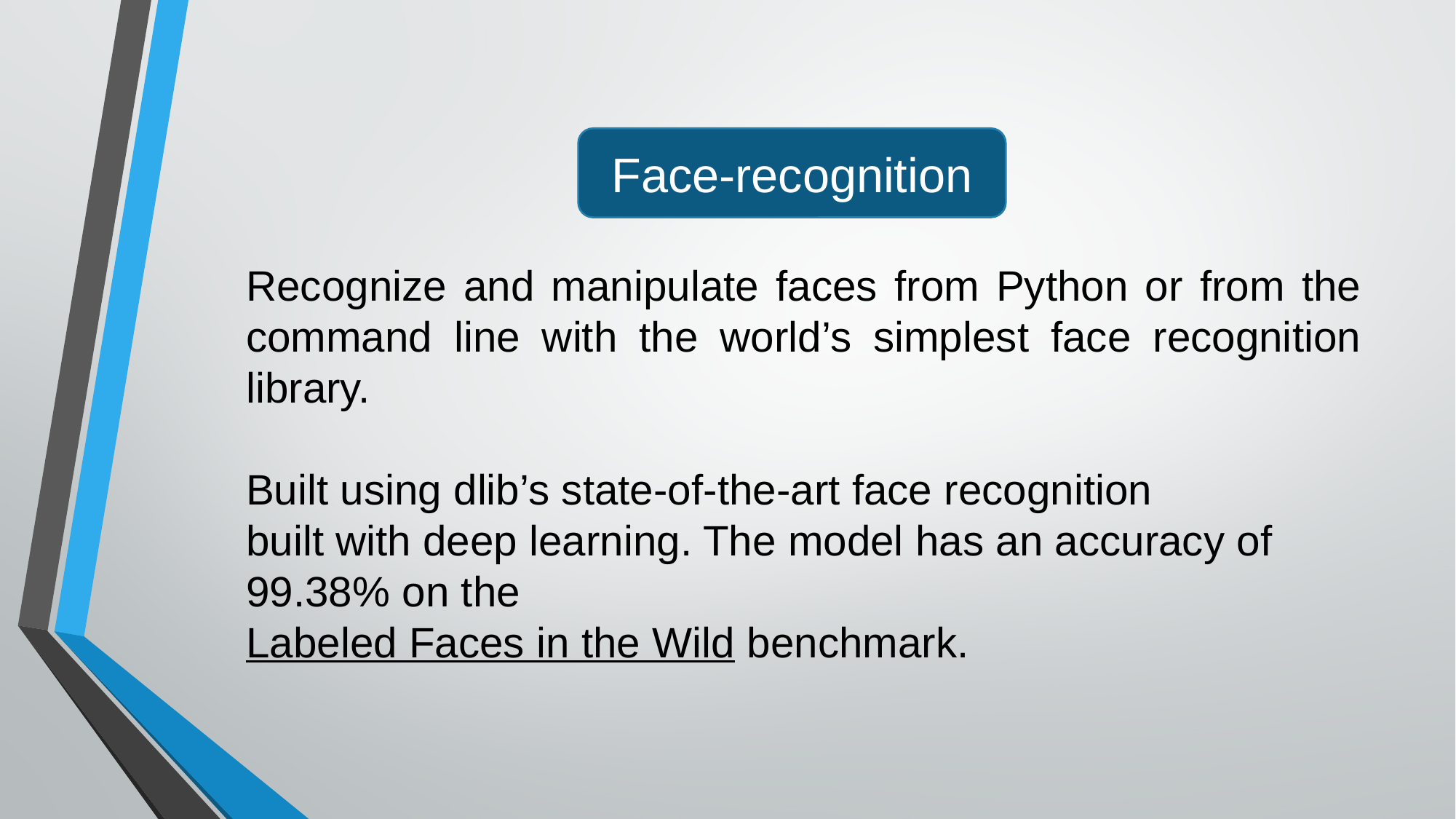

Face-recognition
Recognize and manipulate faces from Python or from the command line with the world’s simplest face recognition library.

Built using dlib’s state-of-the-art face recognition
built with deep learning. The model has an accuracy of 99.38% on the
Labeled Faces in the Wild benchmark.